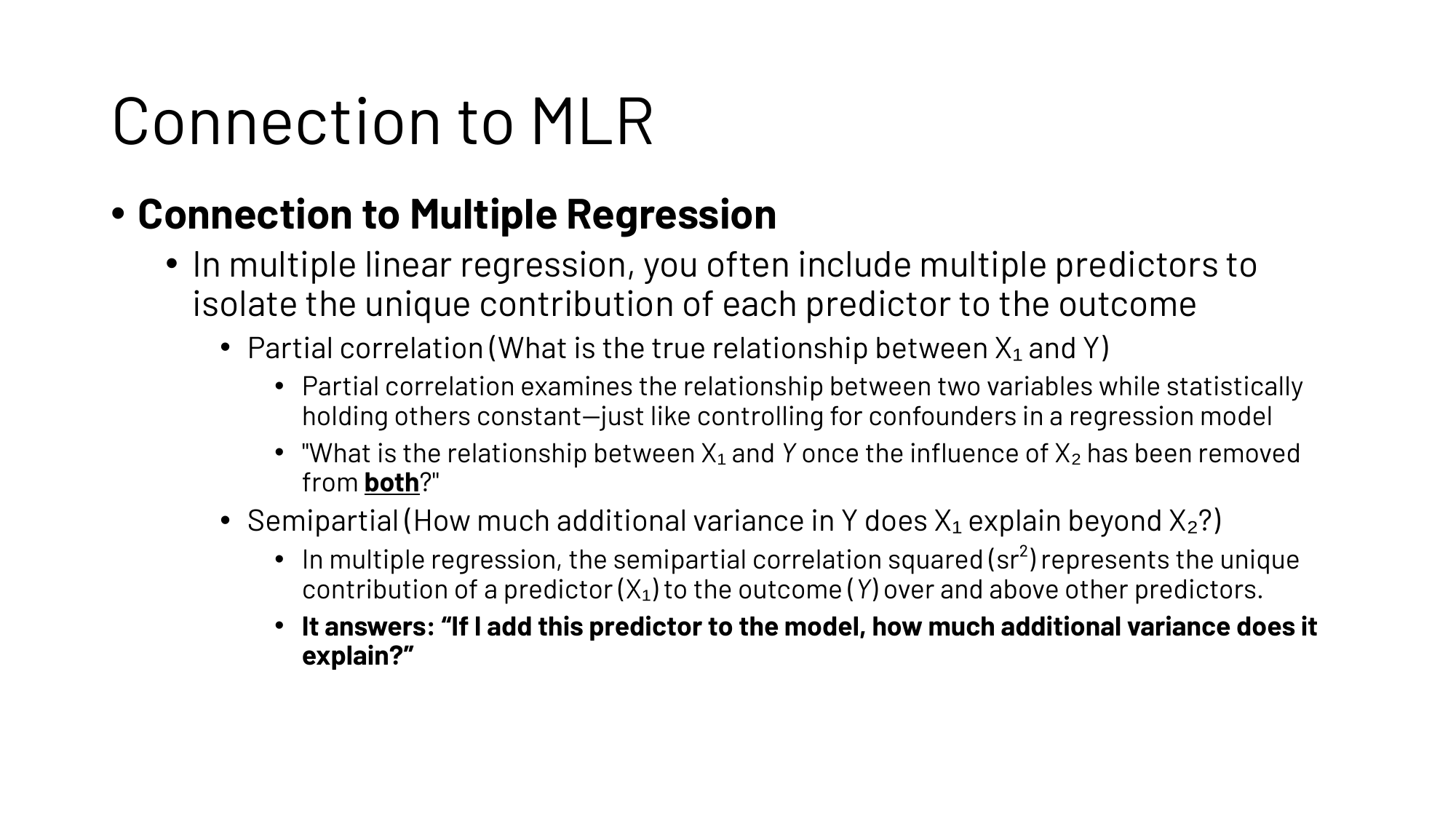

# Connection to MLR
Connection to Multiple Regression
In multiple linear regression, you often include multiple predictors to isolate the unique contribution of each predictor to the outcome
Partial correlation (What is the true relationship between X₁ and Y)
Partial correlation examines the relationship between two variables while statistically holding others constant—just like controlling for confounders in a regression model
"What is the relationship between X₁ and Y once the influence of X₂ has been removed from both?"
Semipartial (How much additional variance in Y does X₁ explain beyond X₂?)
In multiple regression, the semipartial correlation squared (sr²) represents the unique contribution of a predictor (X₁) to the outcome (Y) over and above other predictors.
It answers: “If I add this predictor to the model, how much additional variance does it explain?”